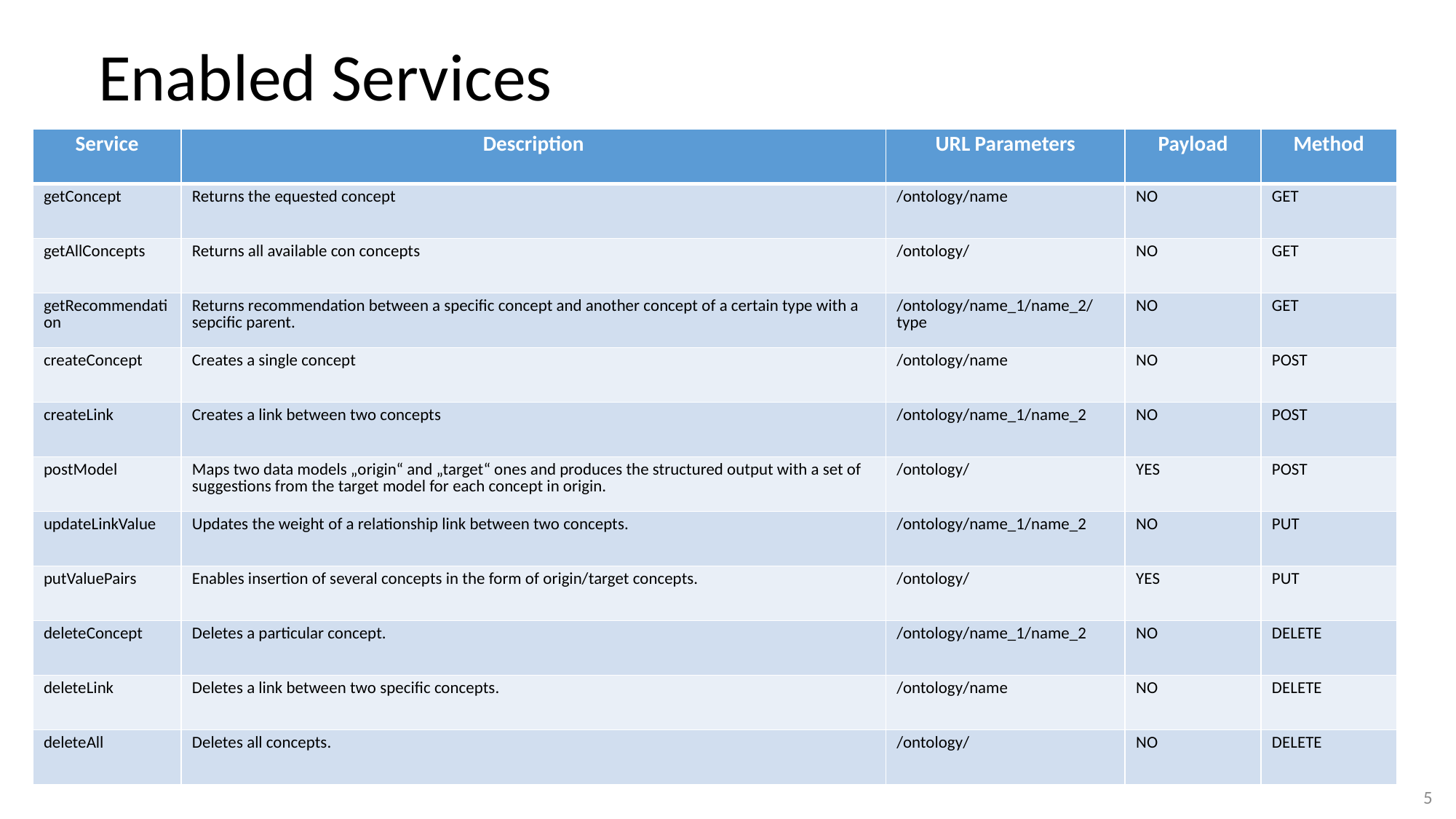

# Enabled Services
| Service | Description | URL Parameters | Payload | Method |
| --- | --- | --- | --- | --- |
| getConcept | Returns the equested concept | /ontology/name | NO | GET |
| getAllConcepts | Returns all available con concepts | /ontology/ | NO | GET |
| getRecommendation | Returns recommendation between a specific concept and another concept of a certain type with a sepcific parent. | /ontology/name\_1/name\_2/type | NO | GET |
| createConcept | Creates a single concept | /ontology/name | NO | POST |
| createLink | Creates a link between two concepts | /ontology/name\_1/name\_2 | NO | POST |
| postModel | Maps two data models „origin“ and „target“ ones and produces the structured output with a set of suggestions from the target model for each concept in origin. | /ontology/ | YES | POST |
| updateLinkValue | Updates the weight of a relationship link between two concepts. | /ontology/name\_1/name\_2 | NO | PUT |
| putValuePairs | Enables insertion of several concepts in the form of origin/target concepts. | /ontology/ | YES | PUT |
| deleteConcept | Deletes a particular concept. | /ontology/name\_1/name\_2 | NO | DELETE |
| deleteLink | Deletes a link between two specific concepts. | /ontology/name | NO | DELETE |
| deleteAll | Deletes all concepts. | /ontology/ | NO | DELETE |
5